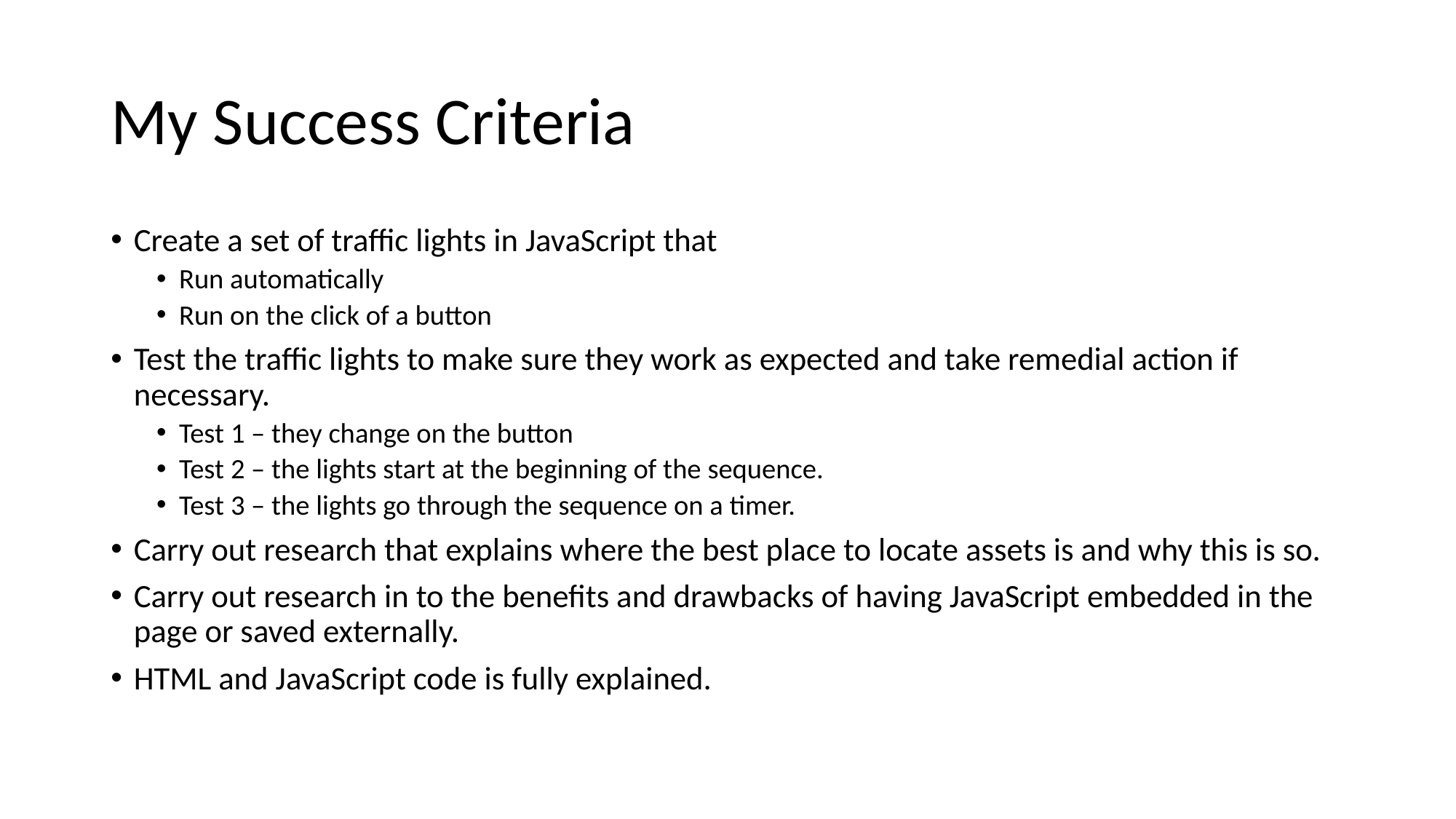

# My Success Criteria
Create a set of traffic lights in JavaScript that
Run automatically
Run on the click of a button
Test the traffic lights to make sure they work as expected and take remedial action if necessary.
Test 1 – they change on the button
Test 2 – the lights start at the beginning of the sequence.
Test 3 – the lights go through the sequence on a timer.
Carry out research that explains where the best place to locate assets is and why this is so.
Carry out research in to the benefits and drawbacks of having JavaScript embedded in the page or saved externally.
HTML and JavaScript code is fully explained.